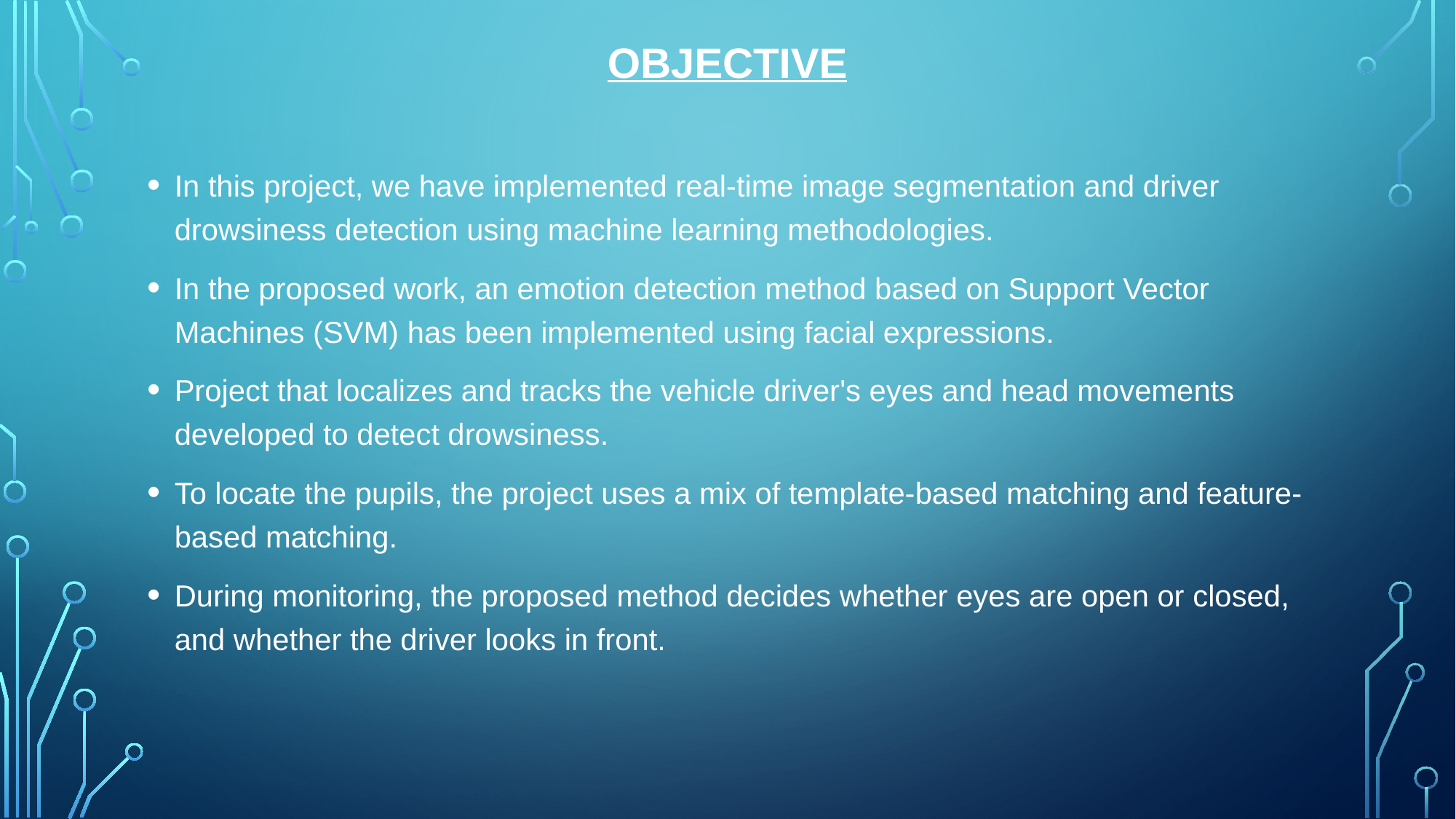

# OBJECTIVE
In this project, we have implemented real-time image segmentation and driver drowsiness detection using machine learning methodologies.
In the proposed work, an emotion detection method based on Support Vector Machines (SVM) has been implemented using facial expressions.
Project that localizes and tracks the vehicle driver's eyes and head movements developed to detect drowsiness.
To locate the pupils, the project uses a mix of template-based matching and feature-based matching.
During monitoring, the proposed method decides whether eyes are open or closed, and whether the driver looks in front.